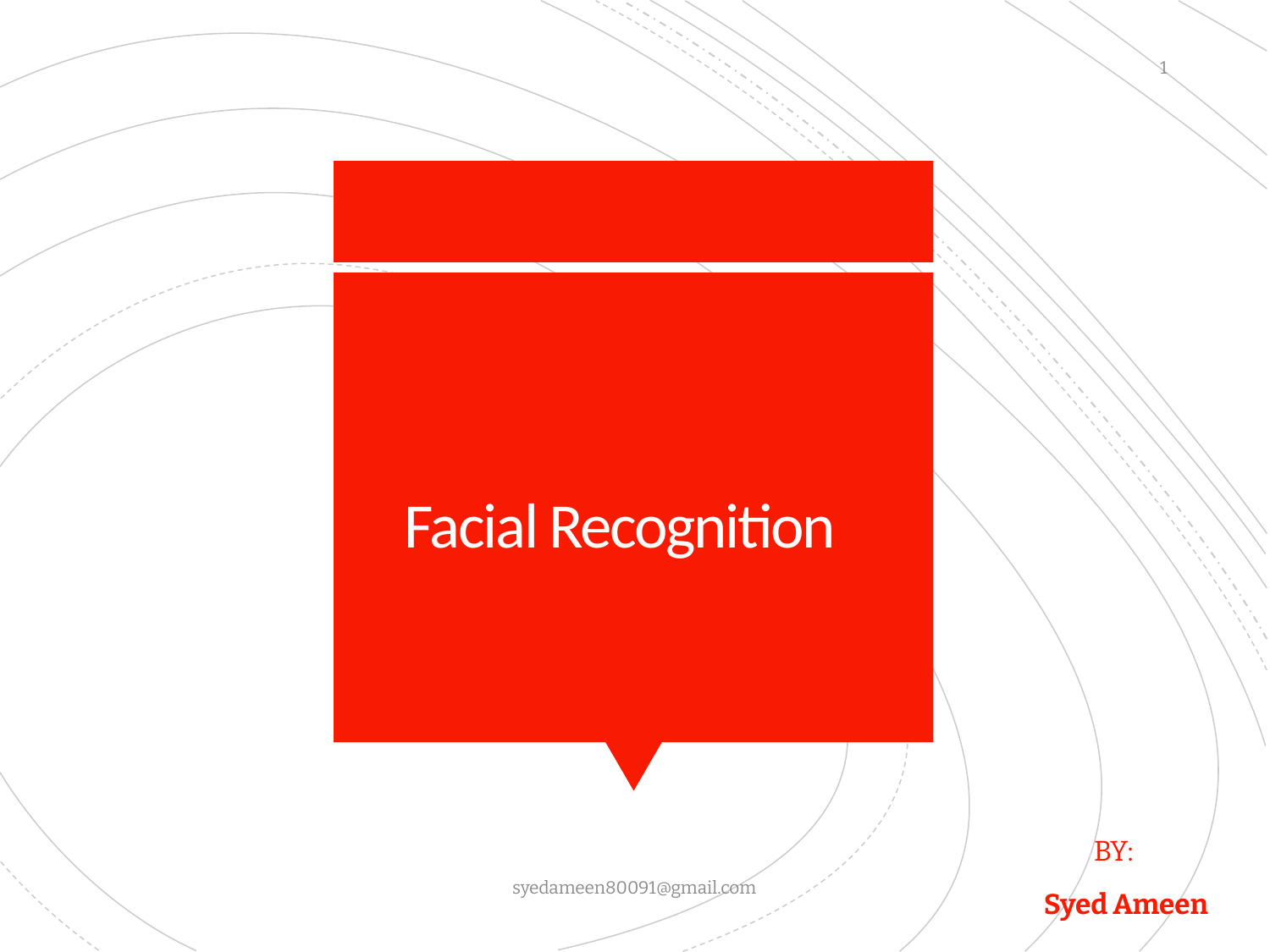

1
# Facial Recognition
BY:
     Syed Ameen
syedameen80091@gmail.com